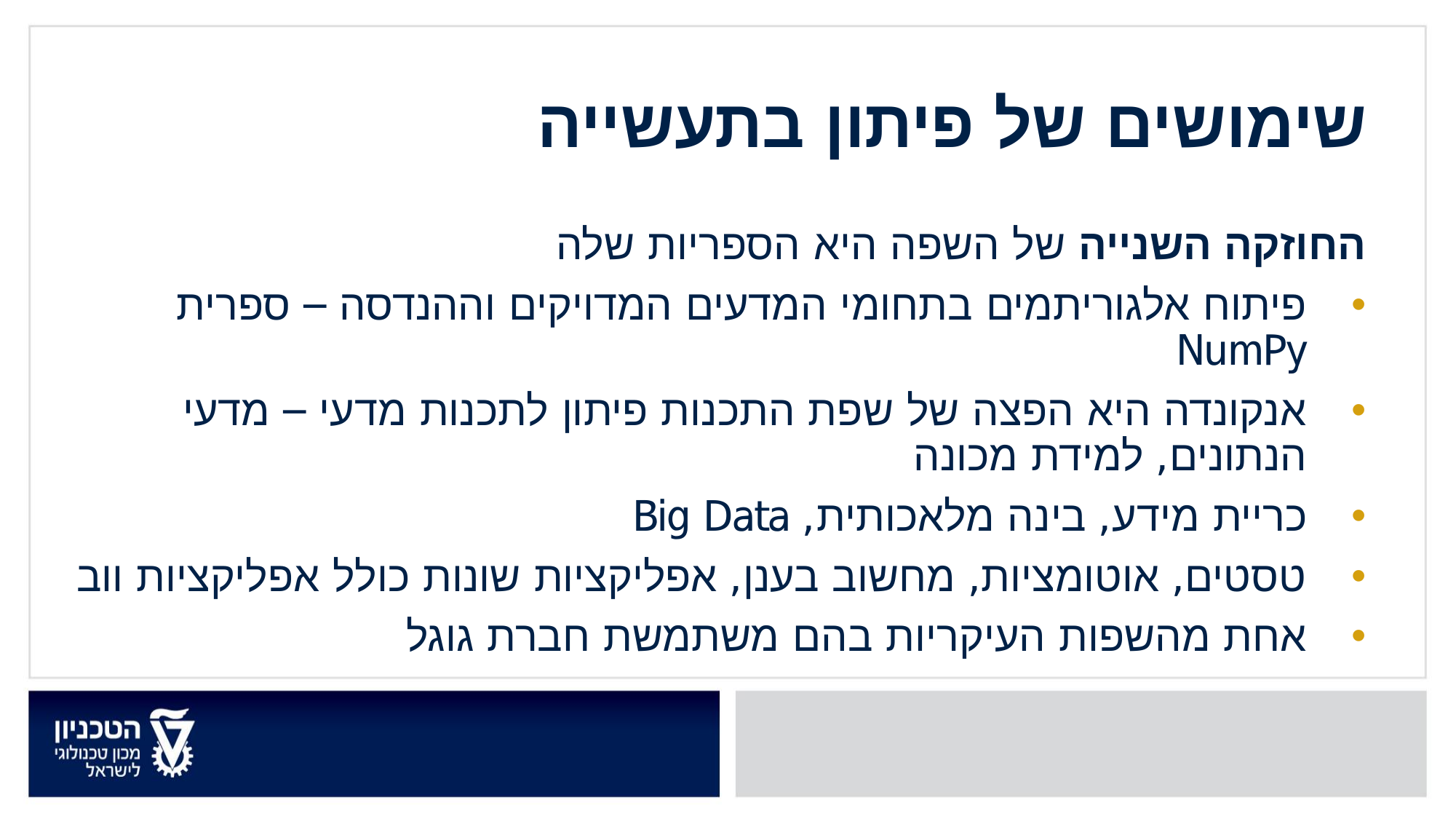

שימושים של פיתון בתעשייה
החוזקה השנייה של השפה היא הספריות שלה
פיתוח אלגוריתמים בתחומי המדעים המדויקים וההנדסה – ספרית NumPy
אנקונדה היא הפצה של שפת התכנות פיתון לתכנות מדעי – מדעי הנתונים, למידת מכונה
כריית מידע, בינה מלאכותית, Big Data
טסטים, אוטומציות, מחשוב בענן, אפליקציות שונות כולל אפליקציות ווב
אחת מהשפות העיקריות בהם משתמשת חברת גוגל